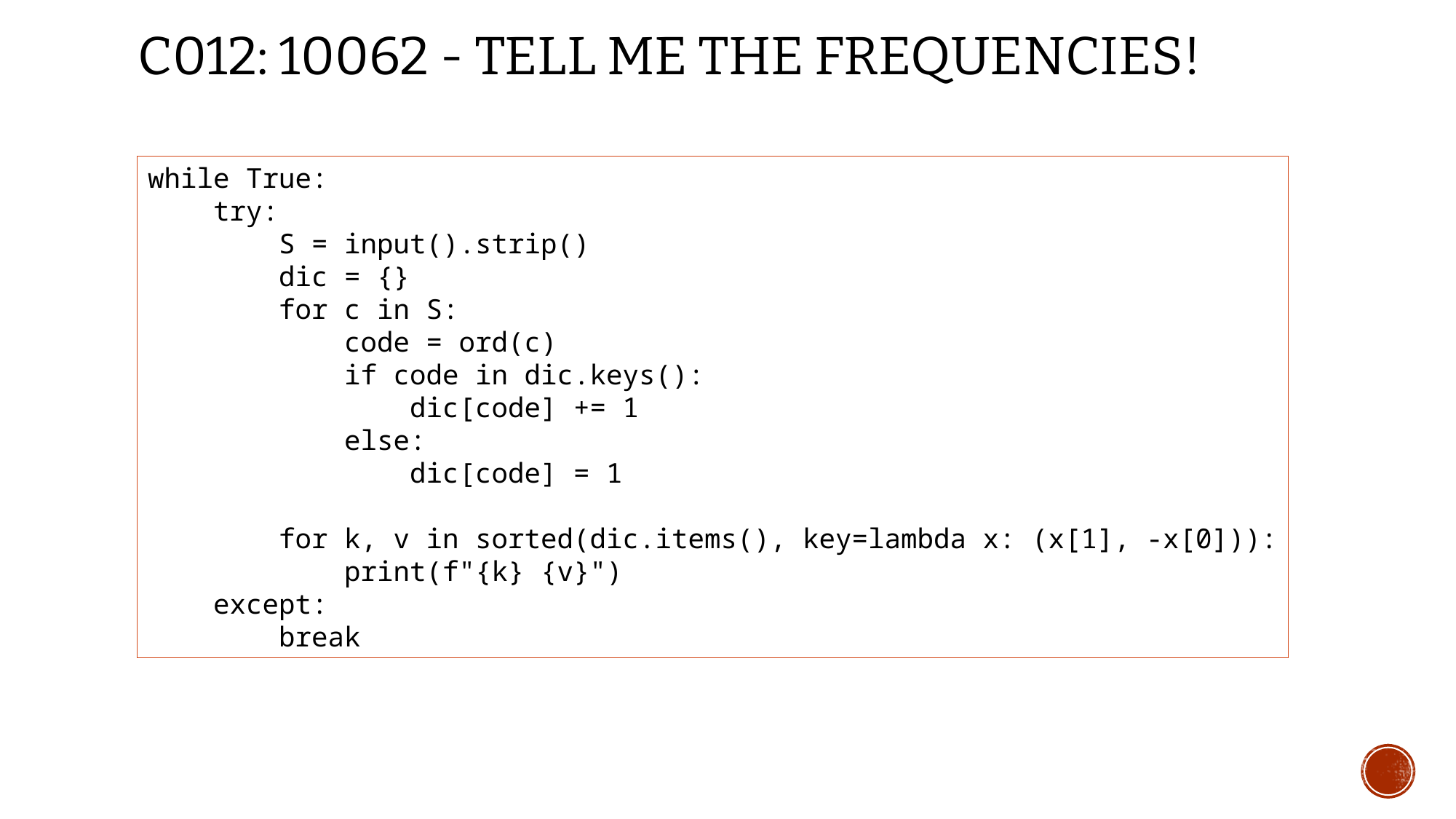

# c012: 10062 - Tell me the frequencies!
while True:
    try:
        S = input().strip()
        dic = {}
        for c in S:
            code = ord(c)
            if code in dic.keys():
                dic[code] += 1
            else:
                dic[code] = 1

        for k, v in sorted(dic.items(), key=lambda x: (x[1], -x[0])):
            print(f"{k} {v}")
    except:
        break